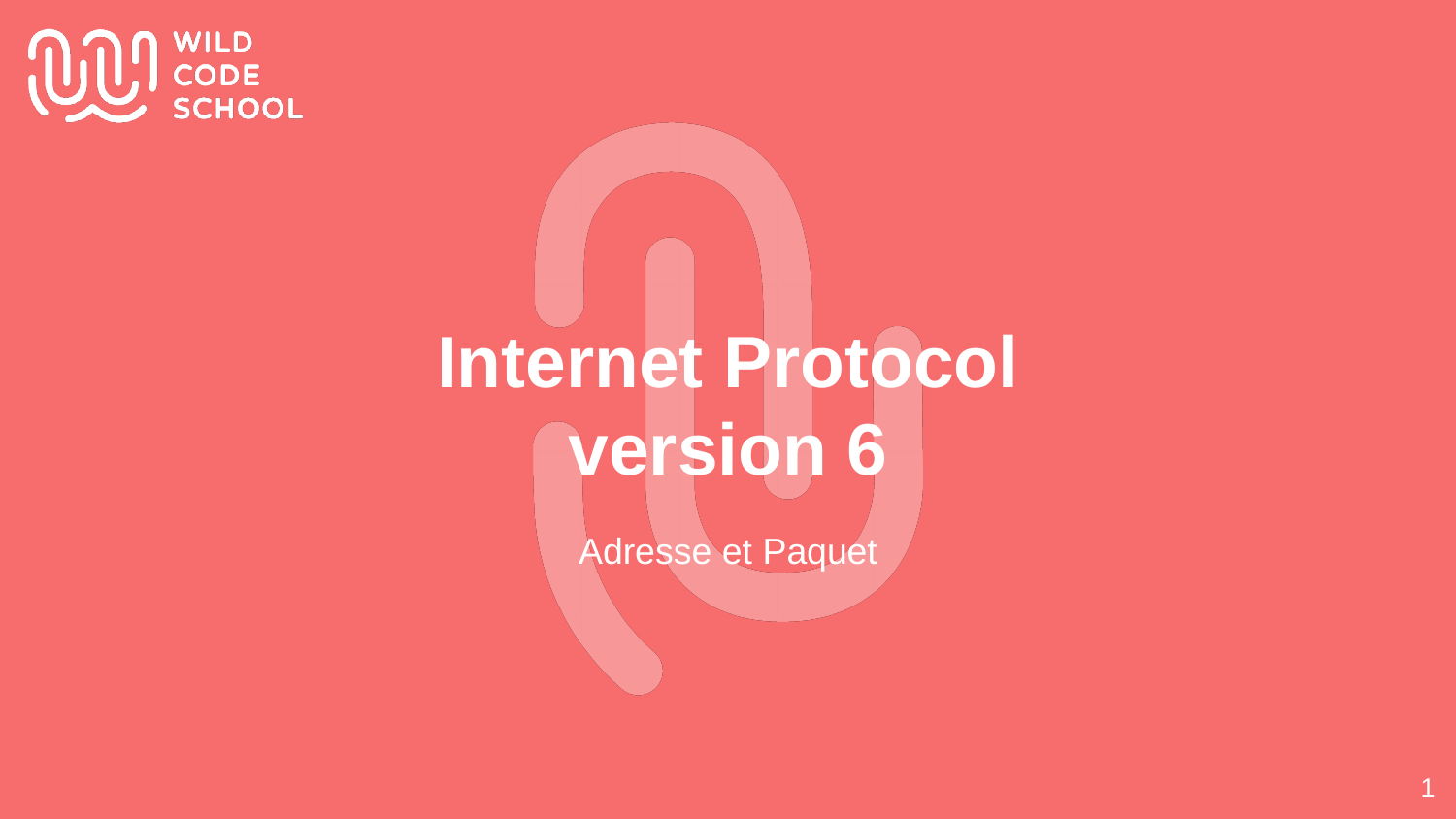

# Internet Protocol version 6
Adresse et Paquet
1